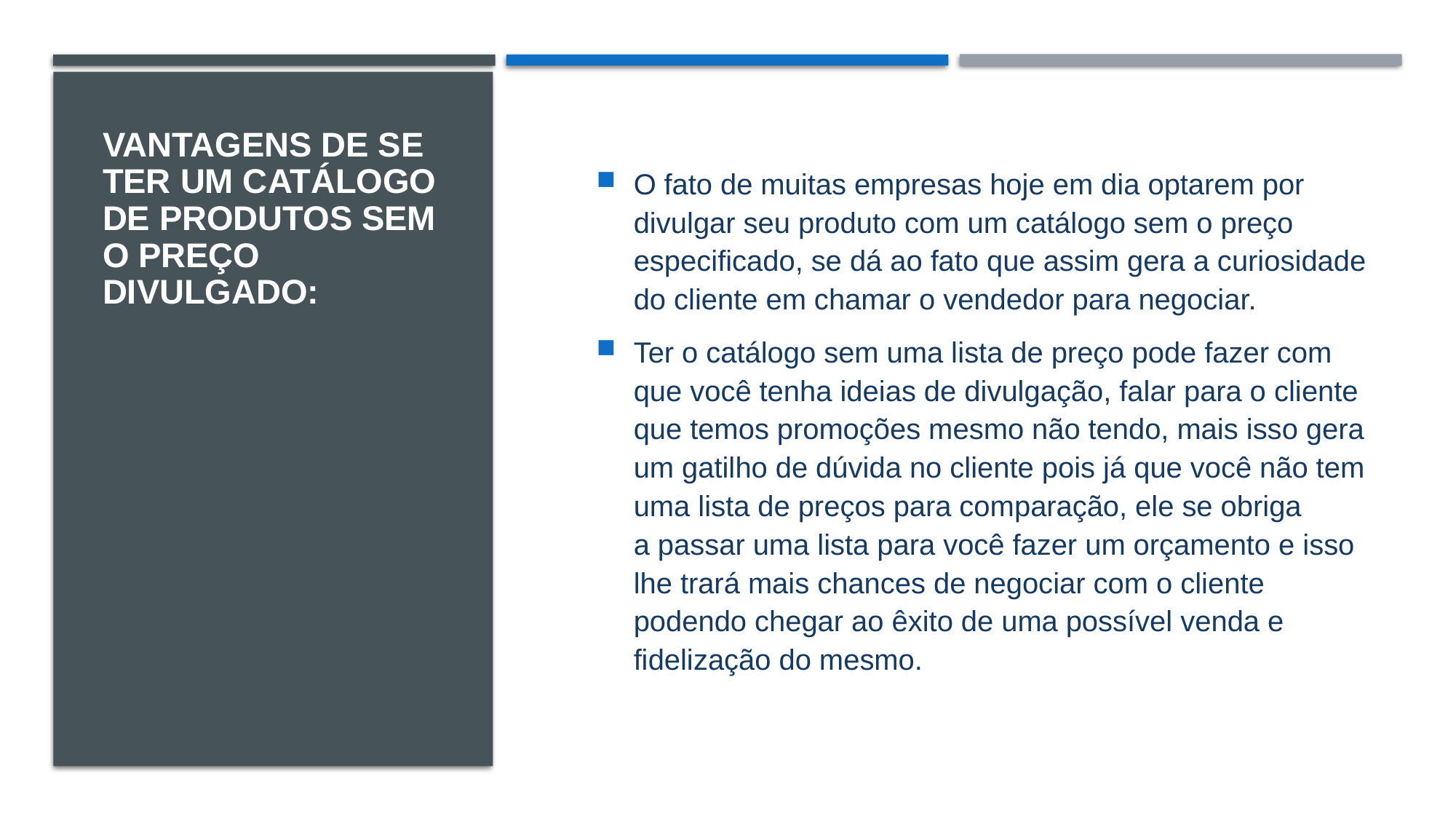

# Vantagens de se ter um catálogo de produtos sem o preço divulgado:
O fato de muitas empresas hoje em dia optarem por divulgar seu produto com um catálogo sem o preço especificado, se dá ao fato que assim gera a curiosidade do cliente em chamar o vendedor para negociar.
Ter o catálogo sem uma lista de preço pode fazer com que você tenha ideias de divulgação, falar para o cliente que temos promoções mesmo não tendo, mais isso gera um gatilho de dúvida no cliente pois já que você não tem uma lista de preços para comparação, ele se obriga a passar uma lista para você fazer um orçamento e isso lhe trará mais chances de negociar com o cliente podendo chegar ao êxito de uma possível venda e fidelização do mesmo.